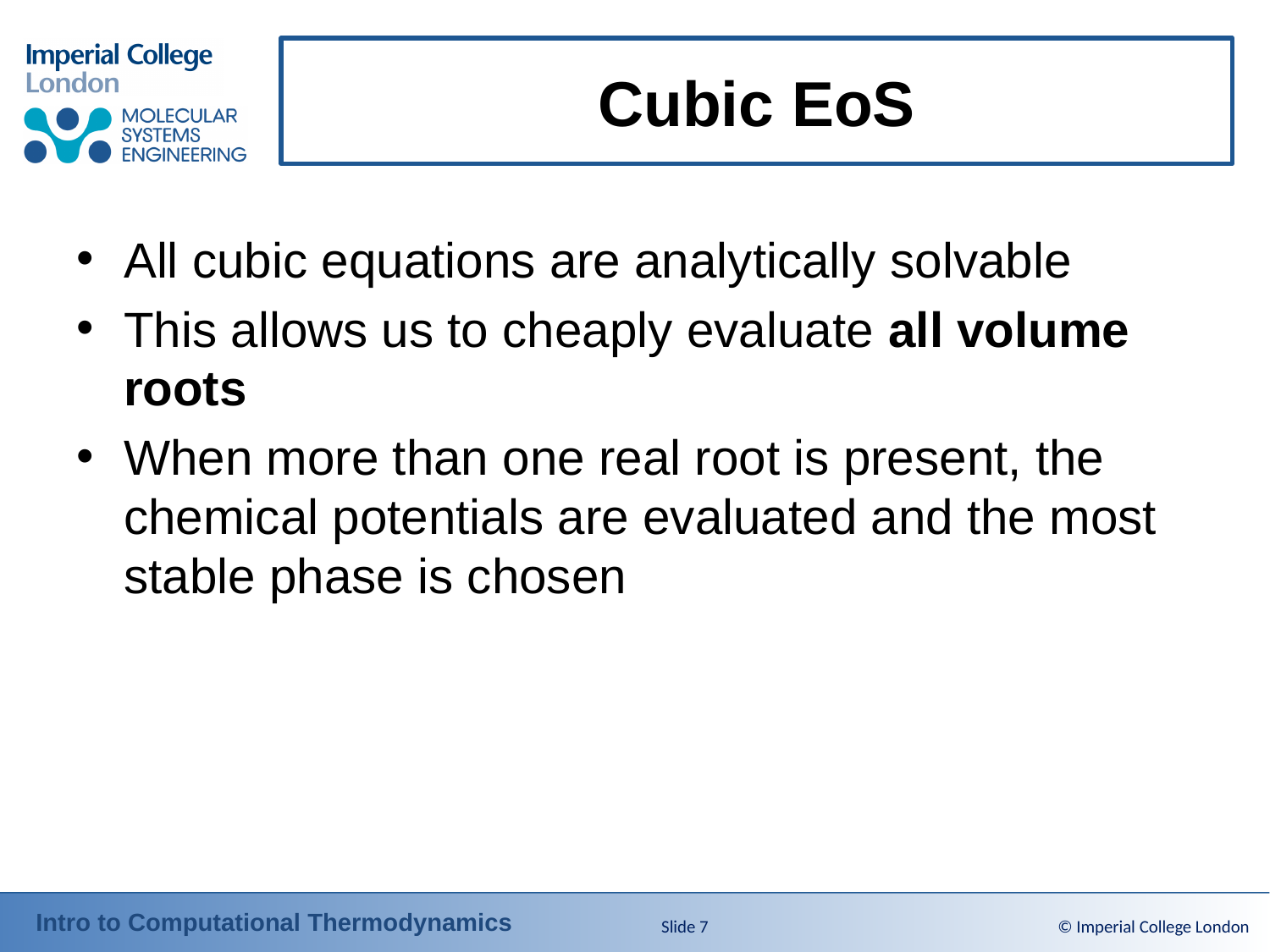

# Cubic EoS
All cubic equations are analytically solvable
This allows us to cheaply evaluate all volume roots
When more than one real root is present, the chemical potentials are evaluated and the most stable phase is chosen

Slide 7
© Imperial College London